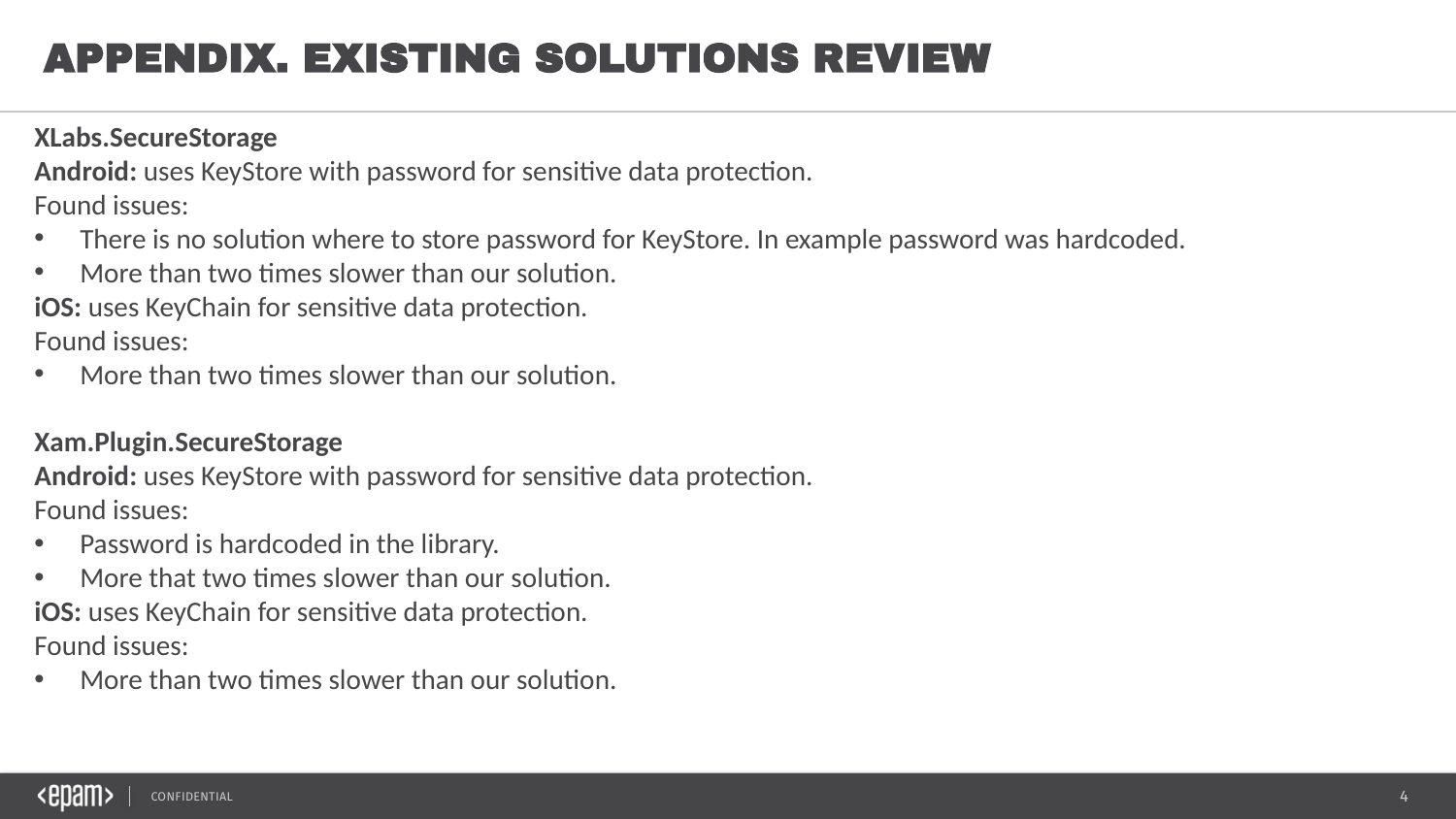

APPENDIX. EXISTING SOLUTIONS REVIEW
XLabs.SecureStorage
Android: uses KeyStore with password for sensitive data protection.
Found issues:
There is no solution where to store password for KeyStore. In example password was hardcoded.
More than two times slower than our solution.
iOS: uses KeyChain for sensitive data protection.
Found issues:
More than two times slower than our solution.

Xam.Plugin.SecureStorage
Android: uses KeyStore with password for sensitive data protection.
Found issues:
Password is hardcoded in the library.
More that two times slower than our solution.
iOS: uses KeyChain for sensitive data protection.
Found issues:
More than two times slower than our solution.